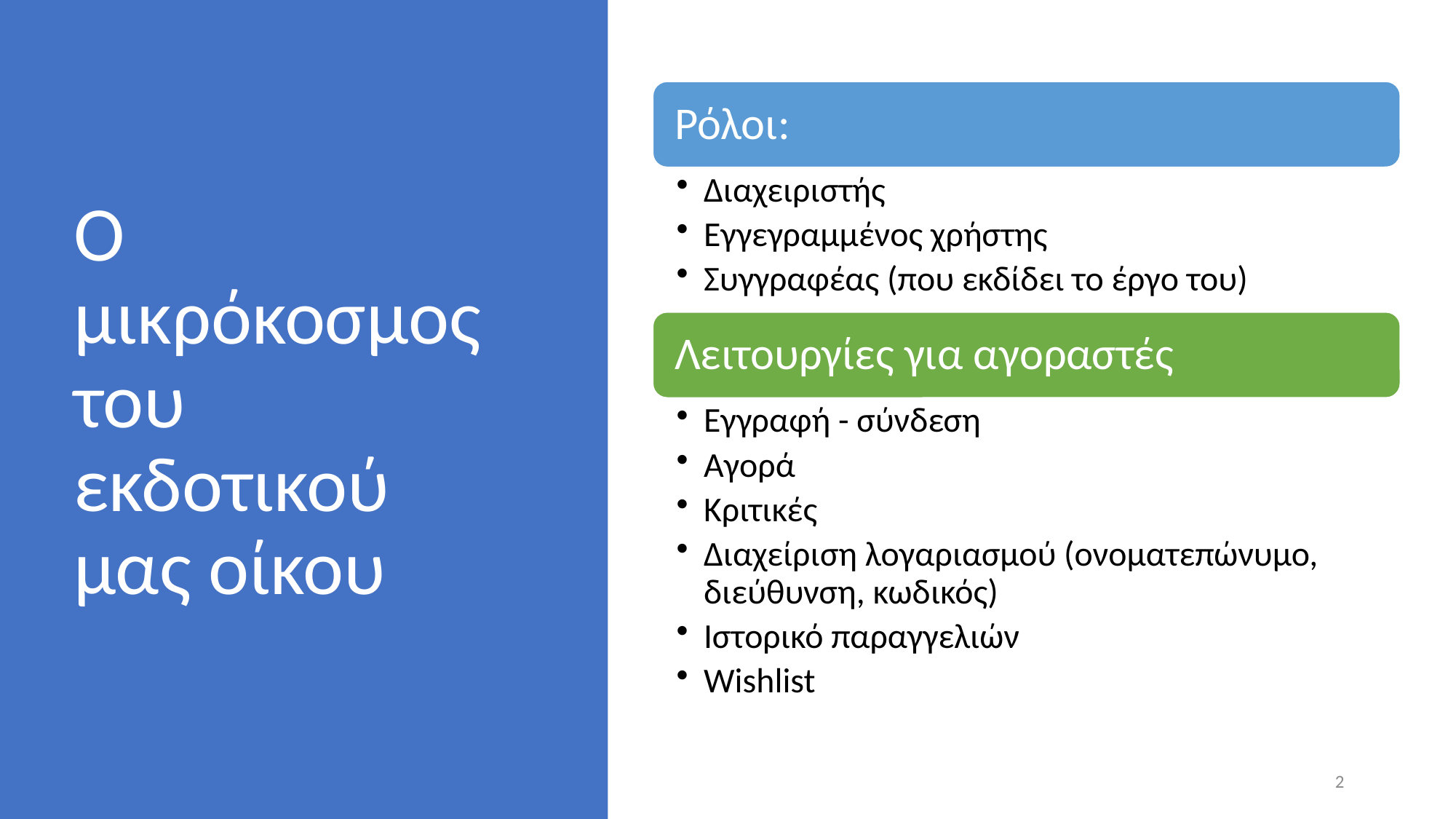

# Ο μικρόκοσμος του εκδοτικού μας οίκου
Ρόλοι:
Διαχειριστής
Εγγεγραμμένος χρήστης
Συγγραφέας (που εκδίδει το έργο του)
Λειτουργίες για αγοραστές
Εγγραφή - σύνδεση
Αγορά
Κριτικές
Διαχείριση λογαριασμού (ονοματεπώνυμο, διεύθυνση, κωδικός)
Ιστορικό παραγγελιών
Wishlist
2